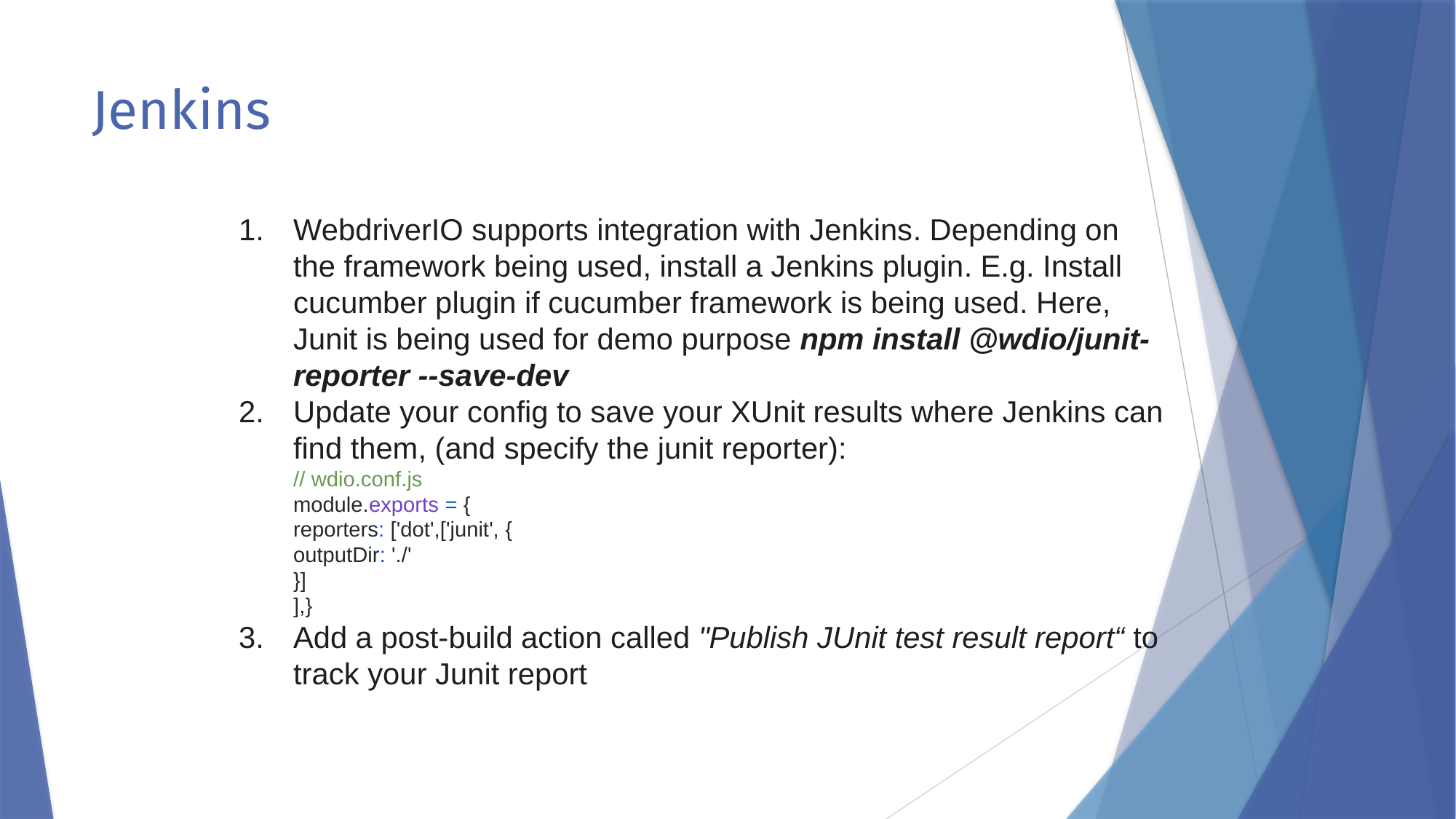

# Jenkins
WebdriverIO supports integration with Jenkins. Depending on the framework being used, install a Jenkins plugin. E.g. Install cucumber plugin if cucumber framework is being used. Here, Junit is being used for demo purpose npm install @wdio/junit-reporter --save-dev
Update your config to save your XUnit results where Jenkins can find them, (and specify the junit reporter):
// wdio.conf.js
module.exports = {
reporters: ['dot',['junit', {
outputDir: './'
}]
],}
Add a post-build action called "Publish JUnit test result report“ to track your Junit report